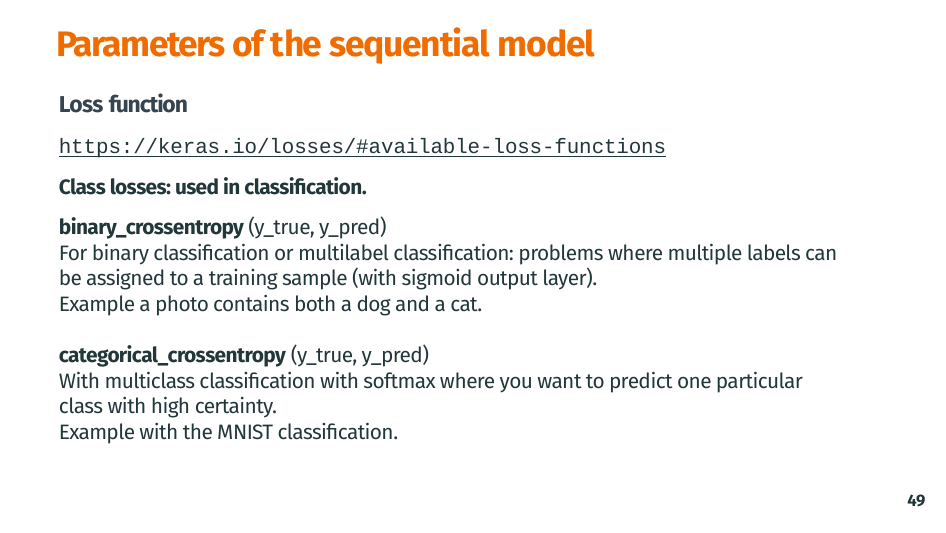

# Parameters of the sequential model
Loss function
https://keras.io/losses/#available-loss-functions
Class losses: used in classification.
binary_crossentropy (y_true, y_pred)
For binary classification or multilabel classification: problems where multiple labels can be assigned to a training sample (with sigmoid output layer).
Example a photo contains both a dog and a cat.

categorical_crossentropy (y_true, y_pred)
With multiclass classification with softmax where you want to predict one particular class with high certainty.
Example with the MNIST classification.

49